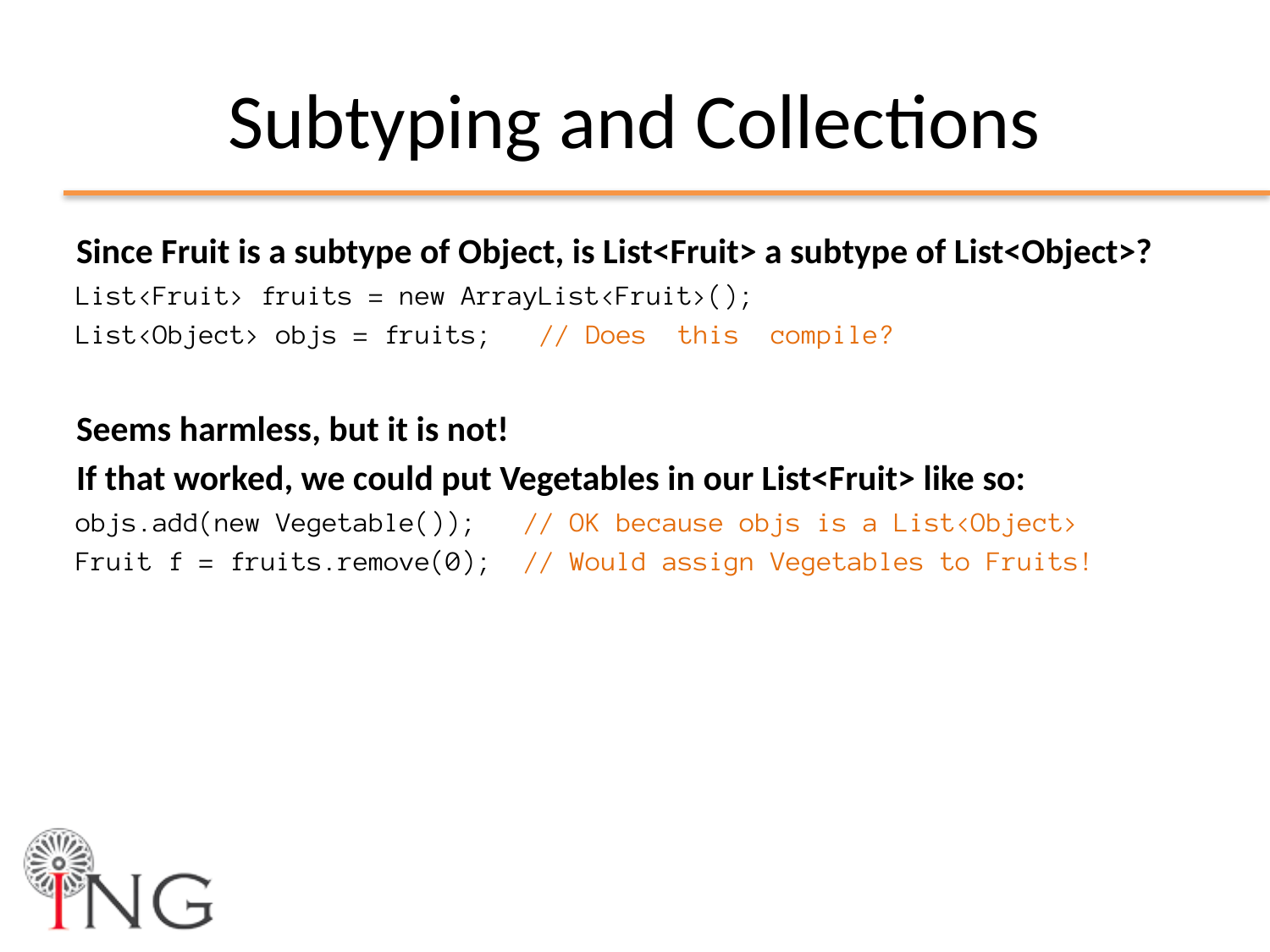

# Subtyping and Collections
Since Fruit is a subtype of Object, is List<Fruit> a subtype of List<Object>?
List<Fruit> fruits = new ArrayList<Fruit>();
List<Object> objs = fruits;   // Does  this  compile?

Seems harmless, but it is not!
If that worked, we could put Vegetables in our List<Fruit> like so:
objs.add(new Vegetable());   // OK because objs is a List<Object>
Fruit f = fruits.remove(0);  // Would assign Vegetables to Fruits!